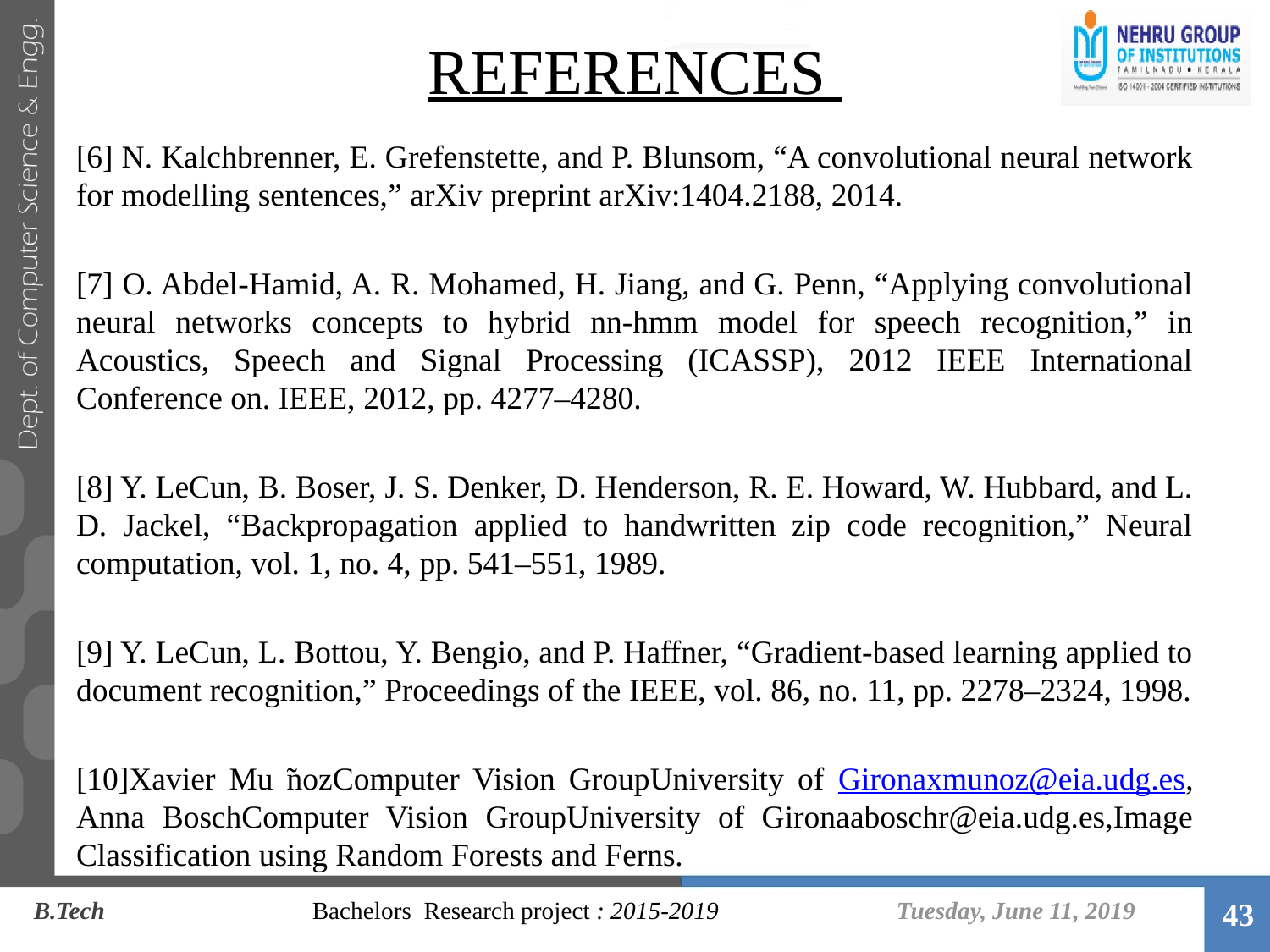

# REFERENCES

[6] N. Kalchbrenner, E. Grefenstette, and P. Blunsom, “A convolutional neural network for modelling sentences,” arXiv preprint arXiv:1404.2188, 2014.

[7] O. Abdel-Hamid, A. R. Mohamed, H. Jiang, and G. Penn, “Applying convolutional neural networks concepts to hybrid nn-hmm model for speech recognition,” in Acoustics, Speech and Signal Processing (ICASSP), 2012 IEEE International Conference on. IEEE, 2012, pp. 4277–4280.

[8] Y. LeCun, B. Boser, J. S. Denker, D. Henderson, R. E. Howard, W. Hubbard, and L. D. Jackel, “Backpropagation applied to handwritten zip code recognition,” Neural computation, vol. 1, no. 4, pp. 541–551, 1989.

[9] Y. LeCun, L. Bottou, Y. Bengio, and P. Haffner, “Gradient-based learning applied to document recognition,” Proceedings of the IEEE, vol. 86, no. 11, pp. 2278–2324, 1998.

[10]Xavier Mu ̃nozComputer Vision GroupUniversity of Gironaxmunoz@eia.udg.es, Anna BoschComputer Vision GroupUniversity of Gironaaboschr@eia.udg.es,Image Classification using Random Forests and Ferns.

Tuesday, June 11, 2019
B.Tech 		    Bachelors  Research project : 2015-2019
43